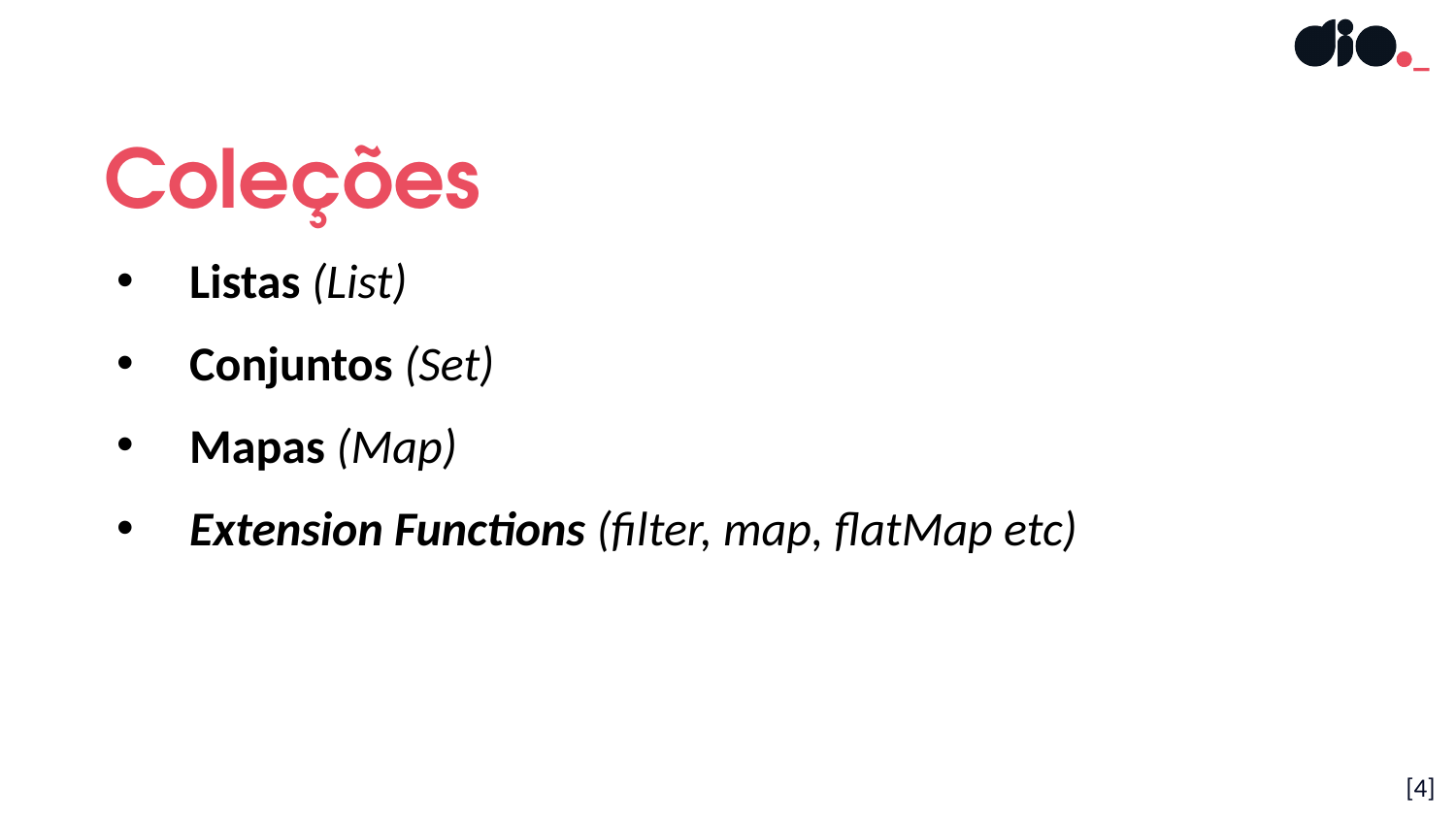

Coleções
Listas (List)
Conjuntos (Set)
Mapas (Map)
Extension Functions (filter, map, flatMap etc)
[4]